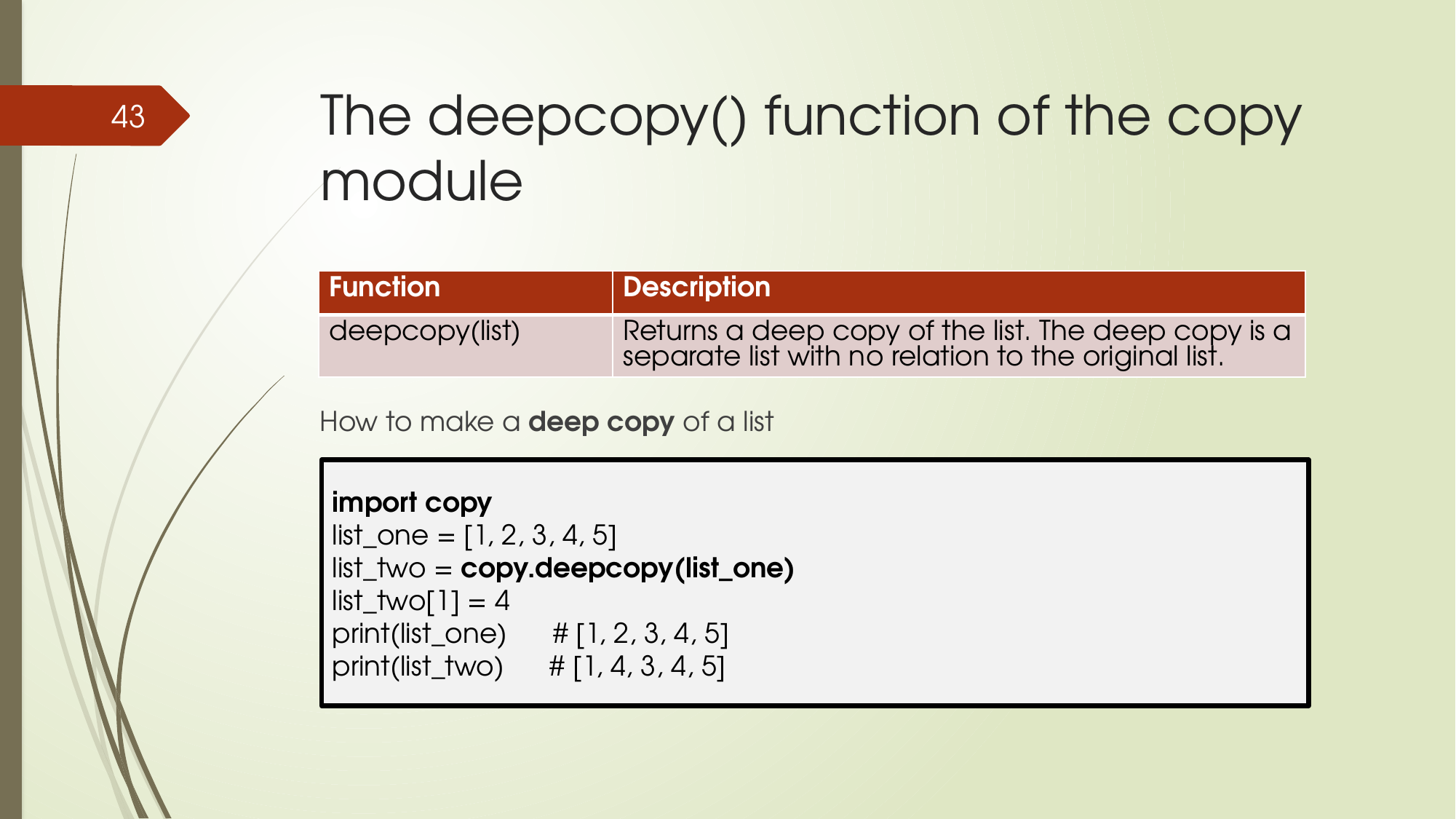

# The deepcopy() function of the copy module
43

How to make a deep copy of a list

| Function | Description |
| --- | --- |
| deepcopy(list) | Returns a deep copy of the list. The deep copy is a separate list with no relation to the original list. |
import copy
list_one = [1, 2, 3, 4, 5]
list_two = copy.deepcopy(list_one)
list_two[1] = 4
print(list_one)      # [1, 2, 3, 4, 5]
print(list_two)      # [1, 4, 3, 4, 5]